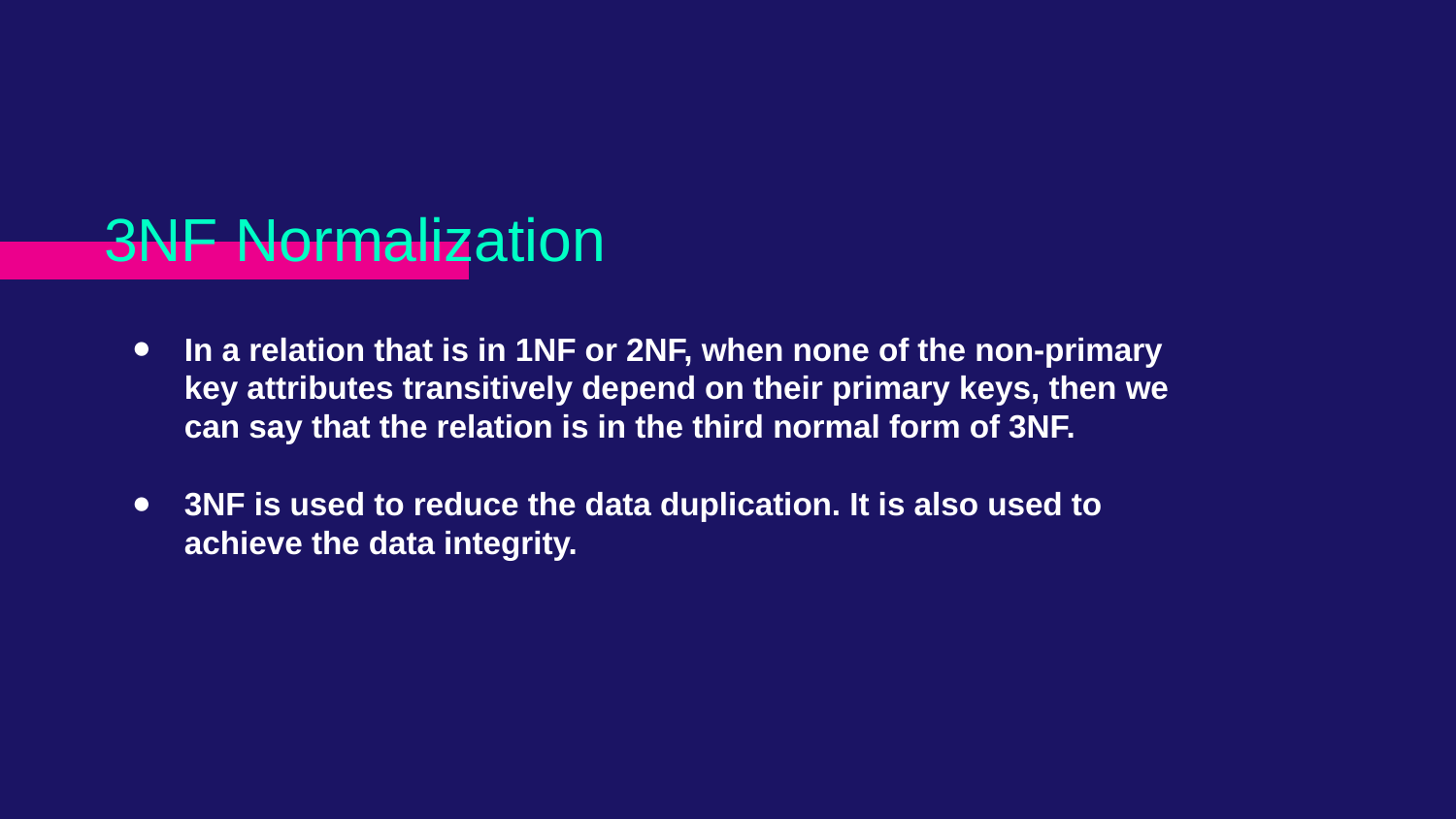

# 3NF Normalization
In a relation that is in 1NF or 2NF, when none of the non-primary key attributes transitively depend on their primary keys, then we can say that the relation is in the third normal form of 3NF.

3NF is used to reduce the data duplication. It is also used to achieve the data integrity.